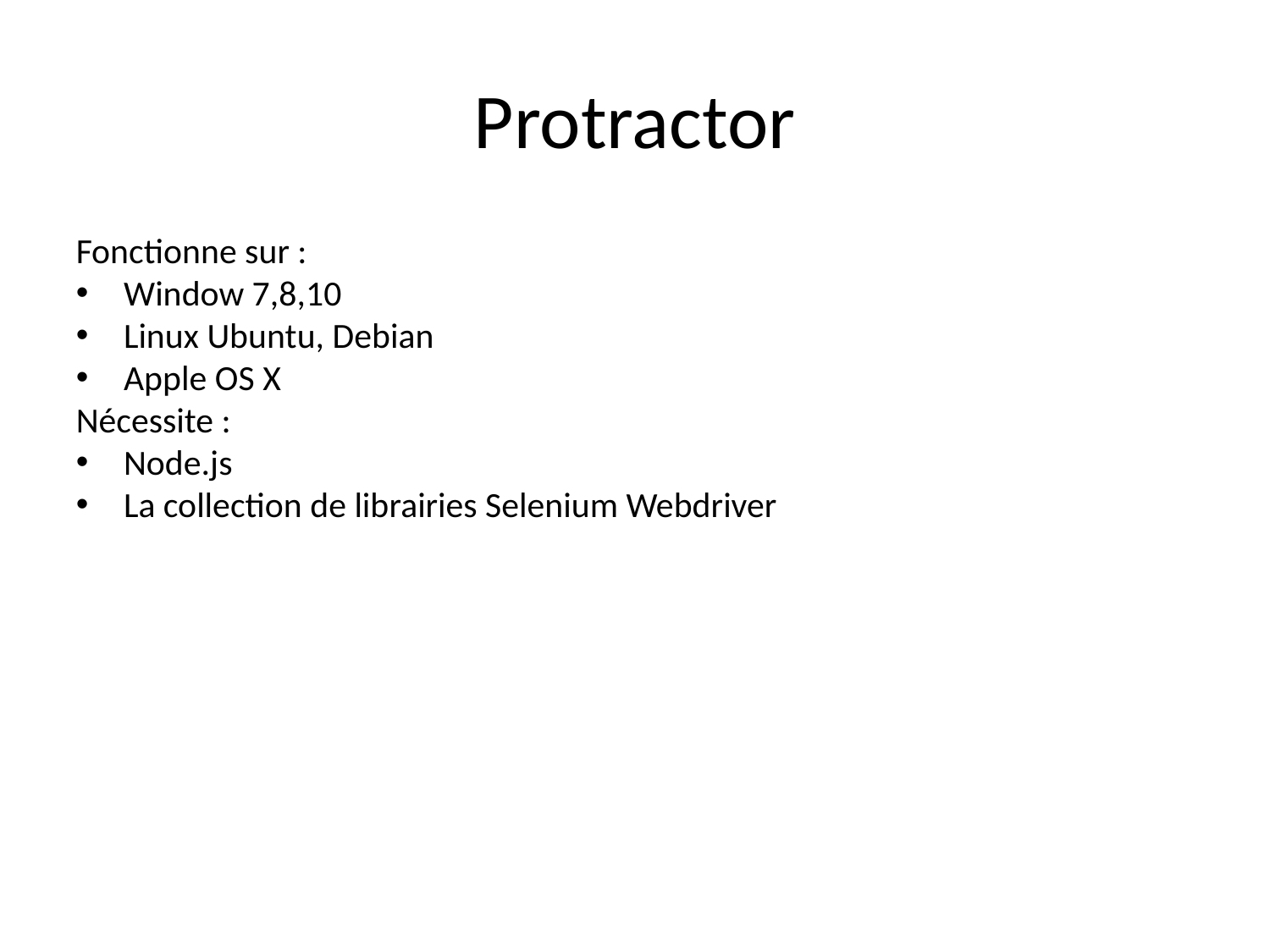

Protractor
Fonctionne sur :
Window 7,8,10
Linux Ubuntu, Debian
Apple OS X
Nécessite :
Node.js
La collection de librairies Selenium Webdriver